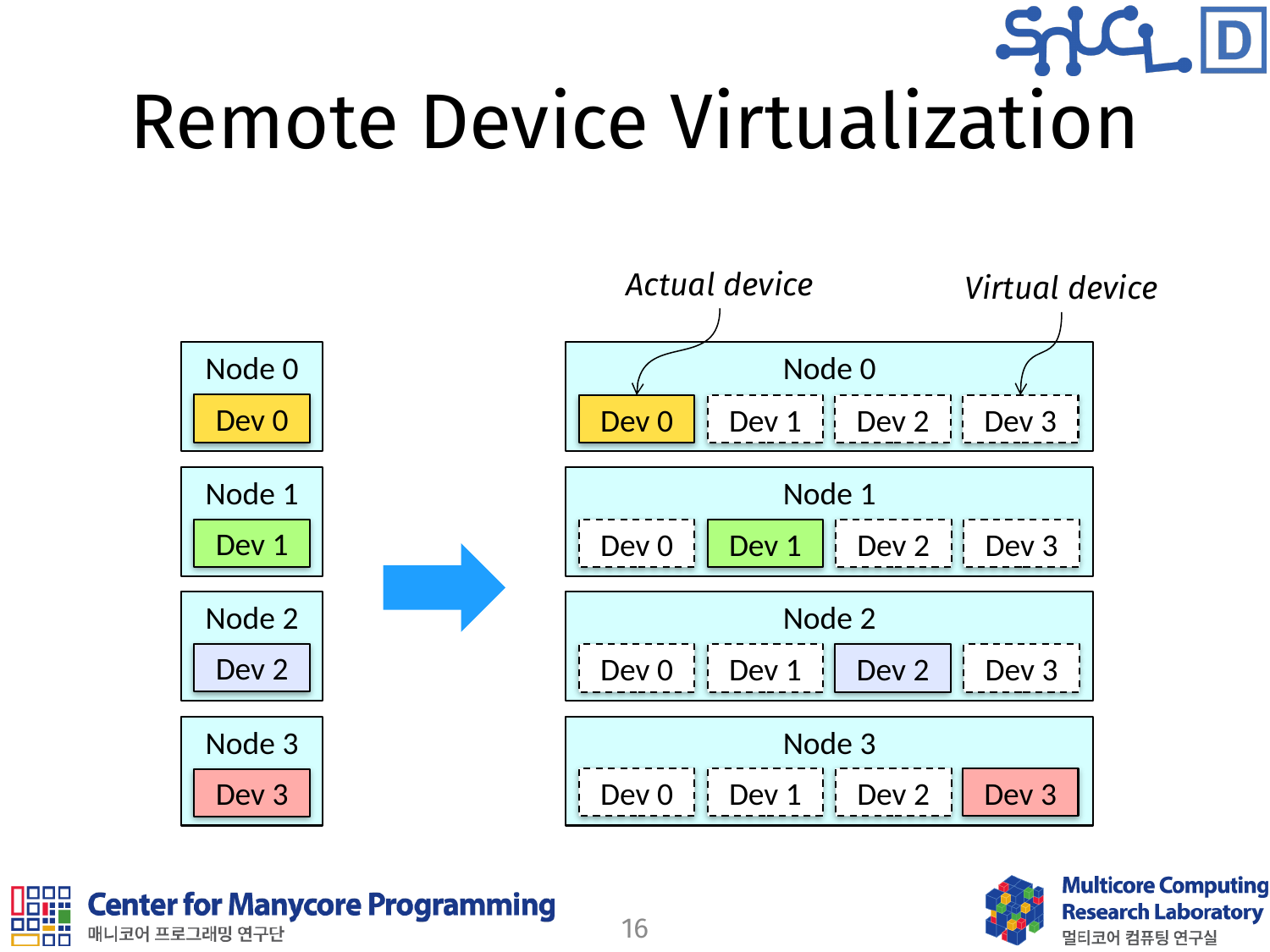

# Remote Device Virtualization
Actual device
Virtual device
Node 0
Dev 0
Node 1
Dev 1
Node 2
Dev 2
Node 3
Dev 3
Node 0
Dev 0
Dev 1
Dev 2
Dev 3
Node 1
Dev 0
Dev 1
Dev 2
Dev 3

Node 2
Dev 0
Dev 1
Dev 2
Dev 3
Node 3
Dev 0
Dev 1
Dev 2
Dev 3
16